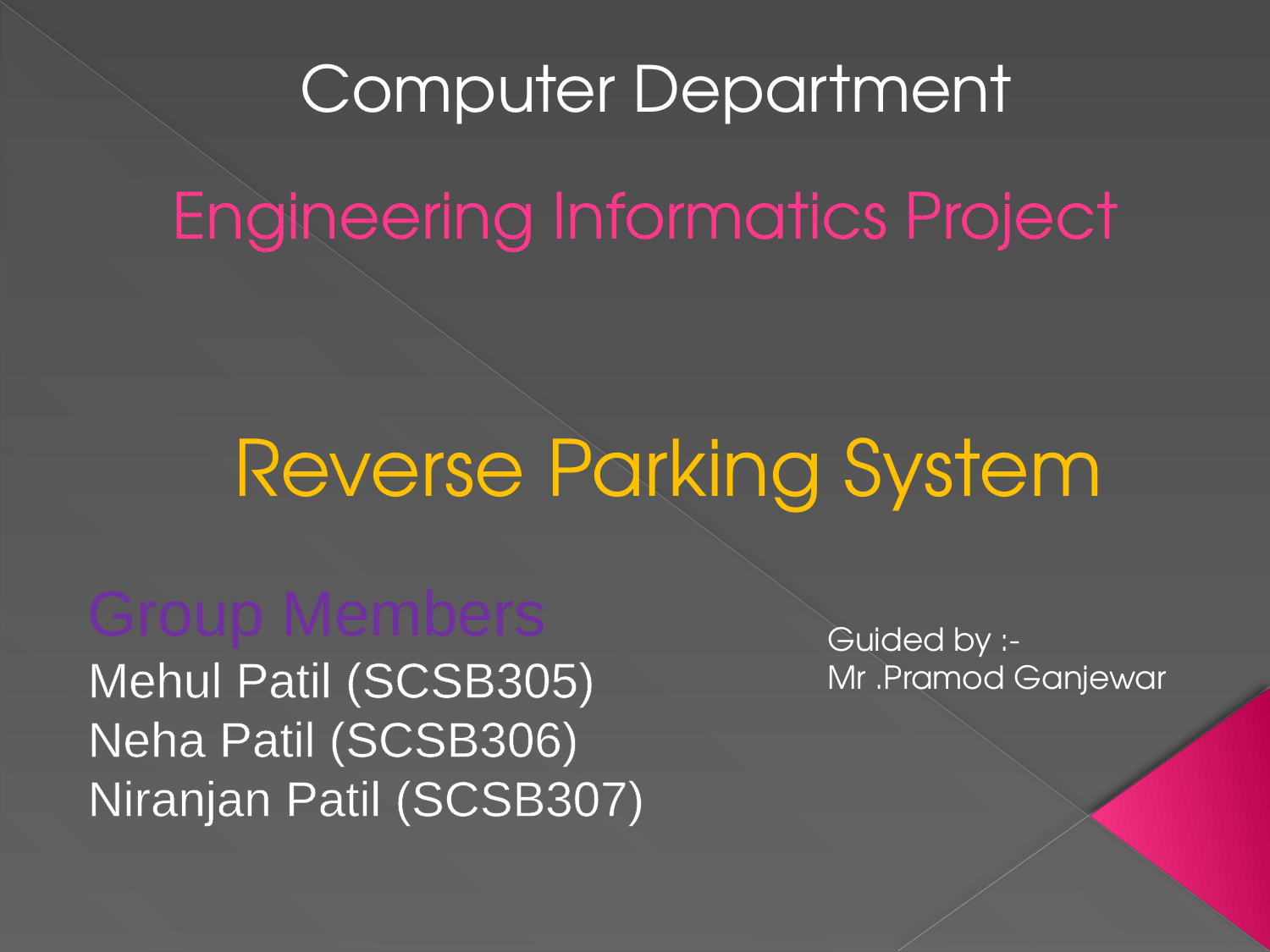

Computer Department
Engineering Informatics Project
# Reverse Parking System

Group Members
Mehul Patil (SCSB305)
Neha Patil (SCSB306)
Niranjan Patil (SCSB307)
Guided by :-
Mr .Pramod Ganjewar